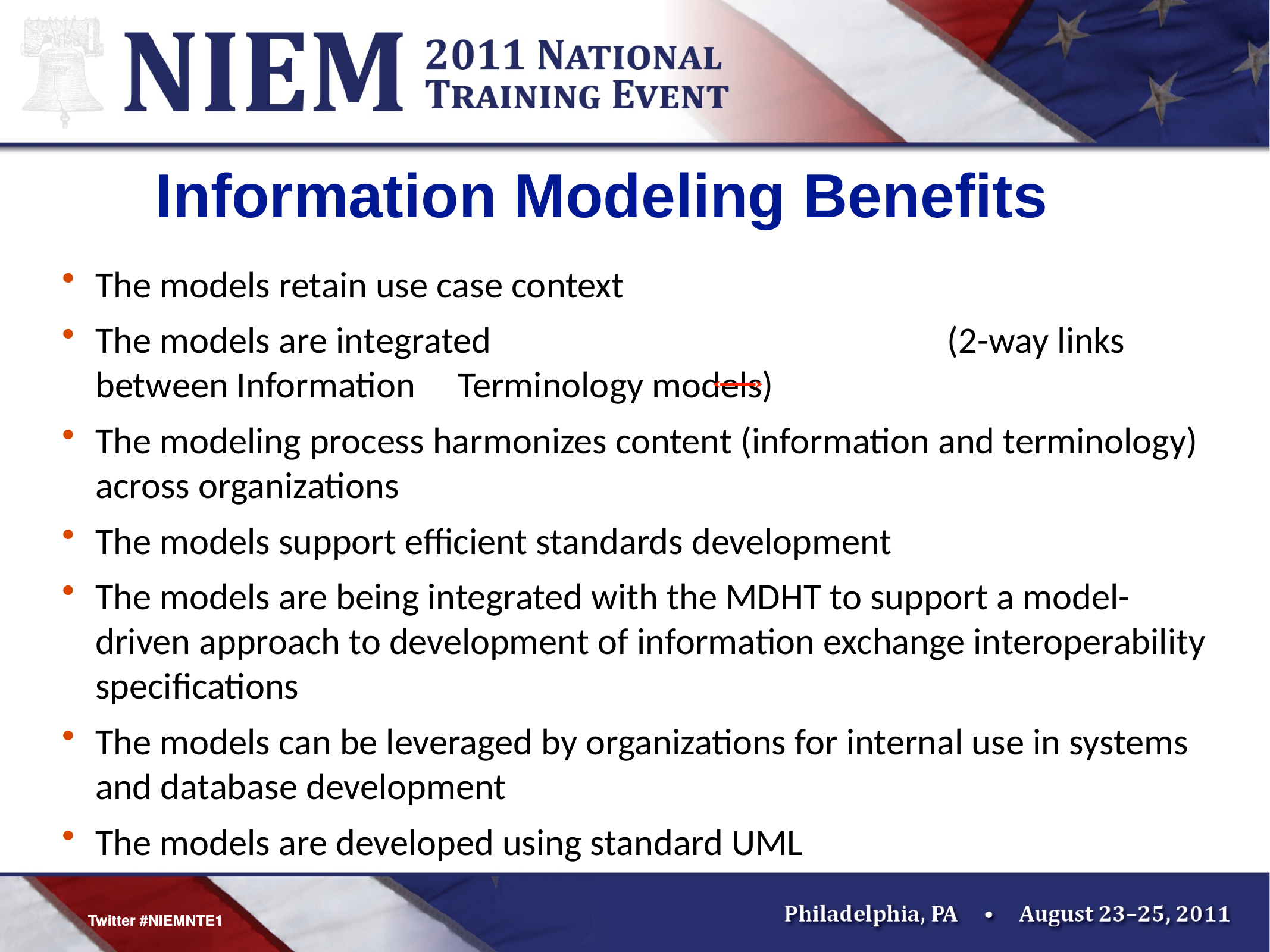

# Information Modeling Benefits
The models retain use case context
The models are integrated                                                      (2-way links between Information     Terminology models)
The modeling process harmonizes content (information and terminology) across organizations
The models support efficient standards development
The models are being integrated with the MDHT to support a model-driven approach to development of information exchange interoperability specifications
The models can be leveraged by organizations for internal use in systems and database development
The models are developed using standard UML

Twitter #NIEMNTE1
12